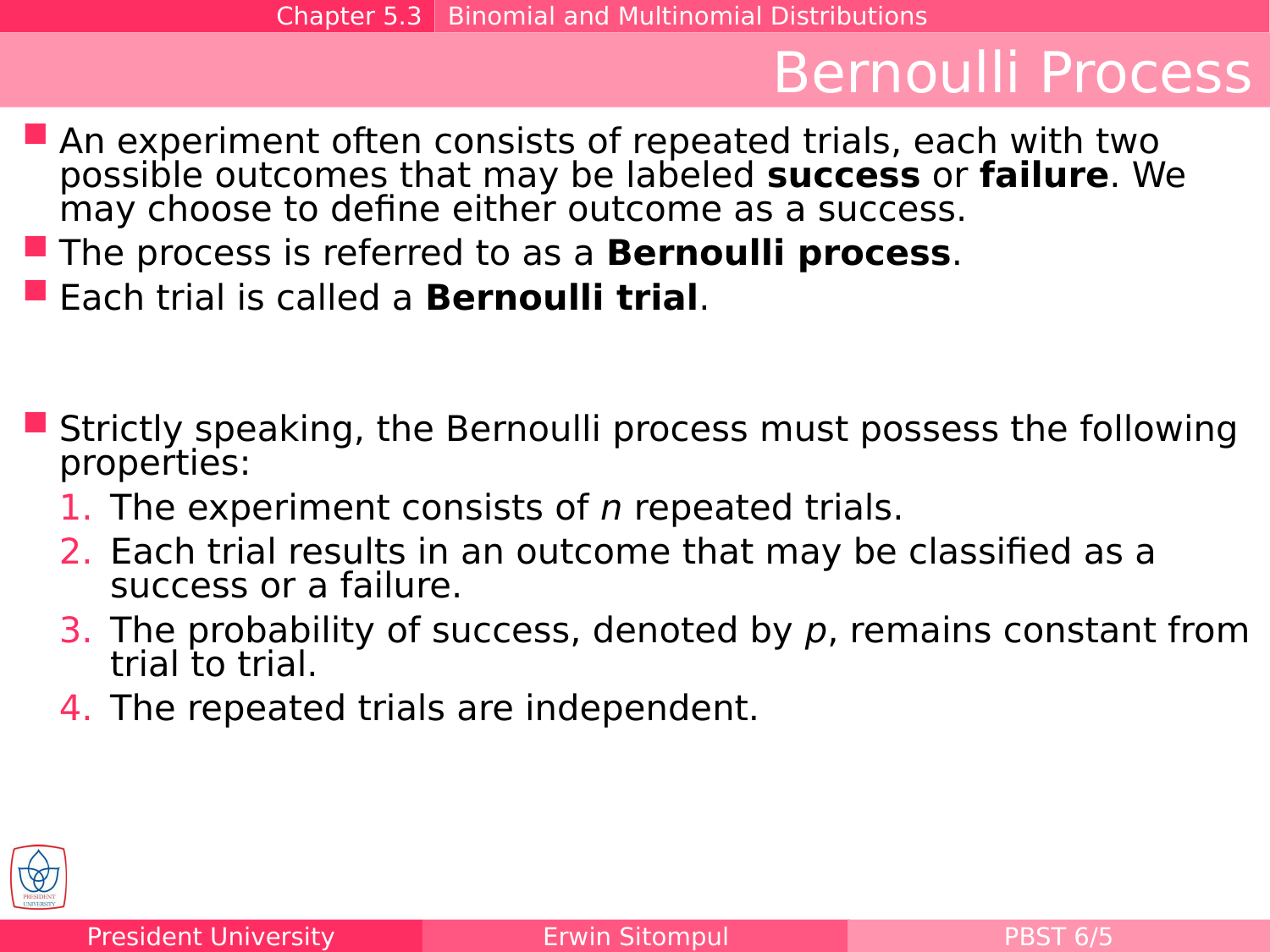

Chapter 5.3
Binomial and Multinomial Distributions
Bernoulli Process
An experiment often consists of repeated trials, each with two possible outcomes that may be labeled success or failure. We may choose to define either outcome as a success.
The process is referred to as a Bernoulli process.
Each trial is called a Bernoulli trial.
Strictly speaking, the Bernoulli process must possess the following properties:
The experiment consists of n repeated trials.
Each trial results in an outcome that may be classified as a   success or a failure.
The probability of success, denoted by p, remains constant from trial to trial.
The repeated trials are independent.